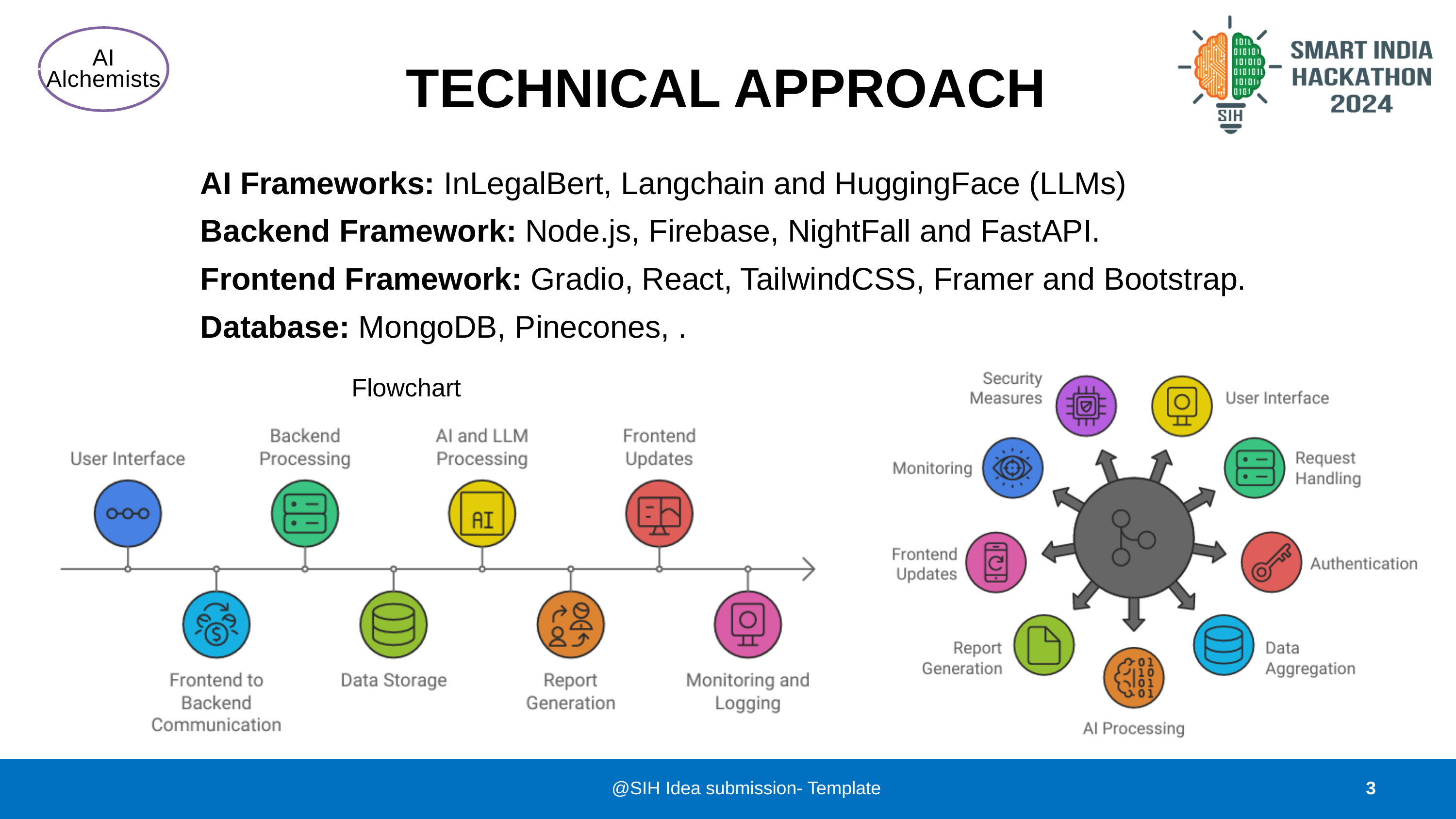

AI Alchemists
TECHNICAL APPROACH
AI Frameworks: InLegalBert, Langchain and HuggingFace (LLMs)
Backend Framework: Node.js, Firebase, NightFall and FastAPI.
Frontend Framework: Gradio, React, TailwindCSS, Framer and Bootstrap.
Database: MongoDB, Pinecones, .

Flowchart

@SIH Idea submission- Template
3